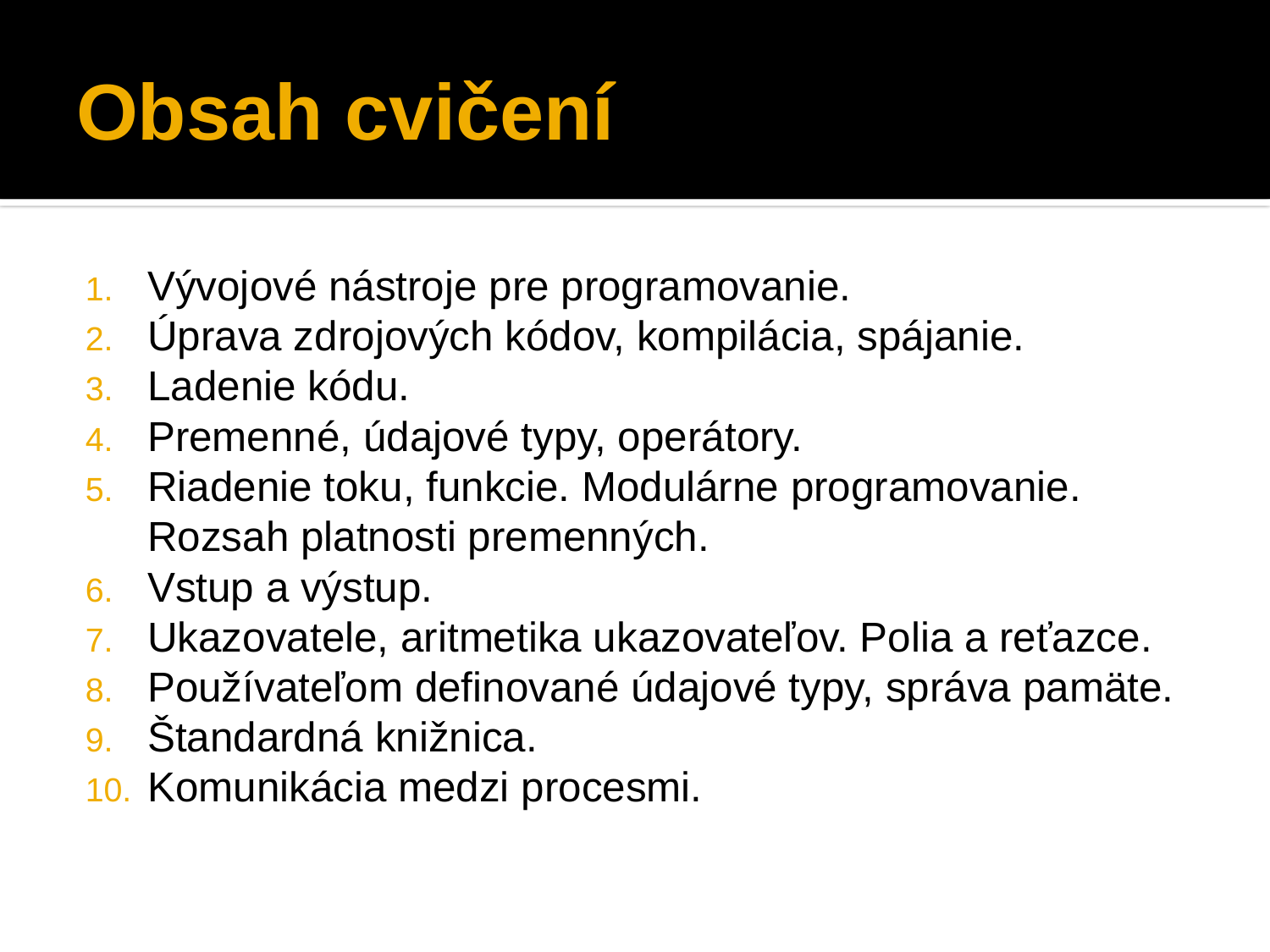

# Obsah cvičení
Vývojové nástroje pre programovanie.
Úprava zdrojových kódov, kompilácia, spájanie.
Ladenie kódu.
Premenné, údajové typy, operátory.
Riadenie toku, funkcie. Modulárne programovanie. Rozsah platnosti premenných.
Vstup a výstup.
Ukazovatele, aritmetika ukazovateľov. Polia a reťazce.
Používateľom definované údajové typy, správa pamäte.
Štandardná knižnica.
Komunikácia medzi procesmi.